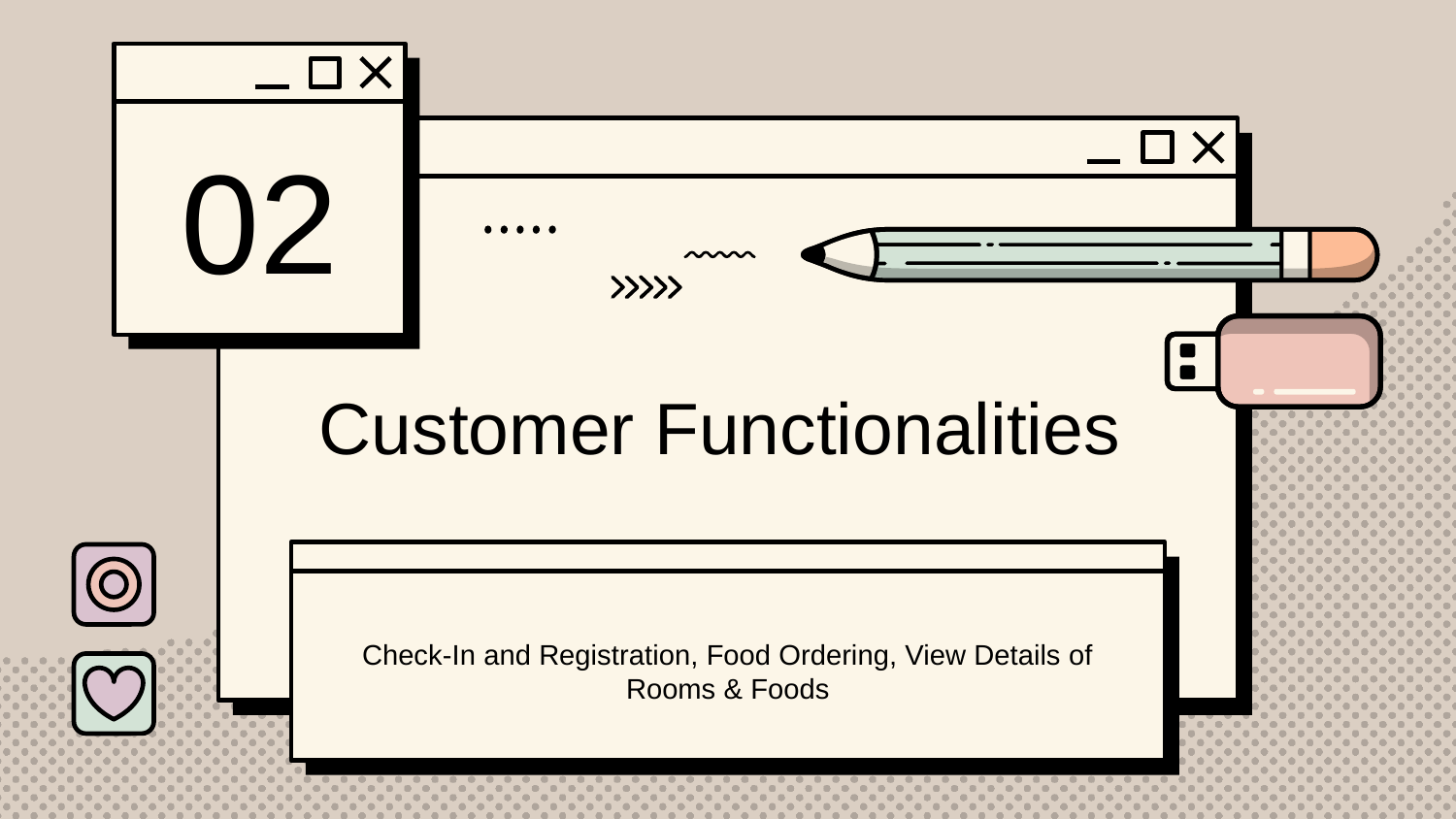

02

# Customer Functionalities

Check-In and Registration, Food Ordering, View Details of Rooms & Foods